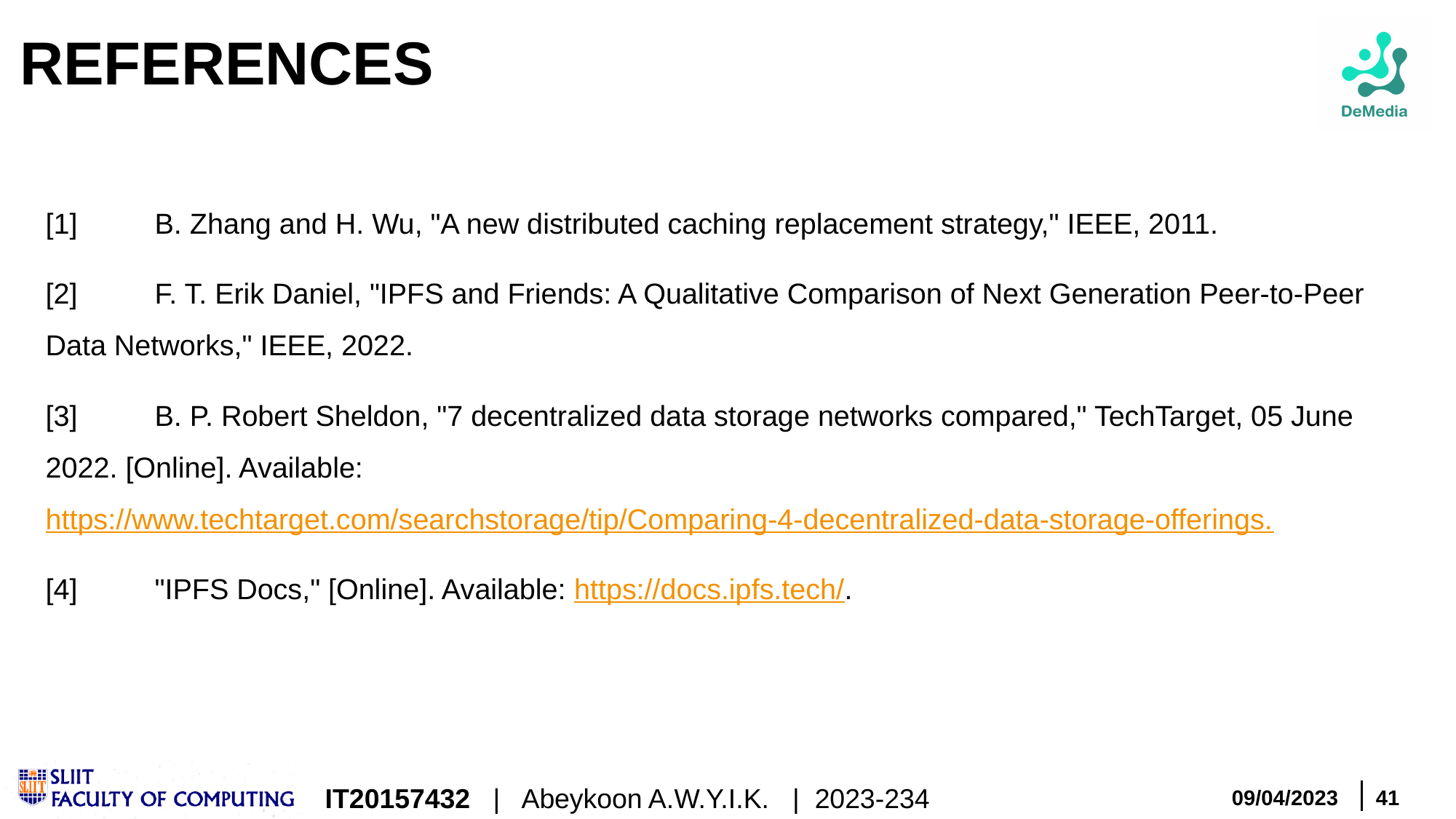

# REFERENCES
[1] 	B. Zhang and H. Wu, "A new distributed caching replacement strategy," IEEE, 2011.
[2] 	F. T. Erik Daniel, "IPFS and Friends: A Qualitative Comparison of Next Generation Peer-to-Peer Data Networks," IEEE, 2022.
[3] 	B. P. Robert Sheldon, "7 decentralized data storage networks compared," TechTarget, 05 June 2022. [Online]. Available: https://www.techtarget.com/searchstorage/tip/Comparing-4-decentralized-data-storage-offerings.
[4] 	"IPFS Docs," [Online]. Available: https://docs.ipfs.tech/.

IT20157432   |   Abeykoon A.W.Y.I.K.   |  2023-234